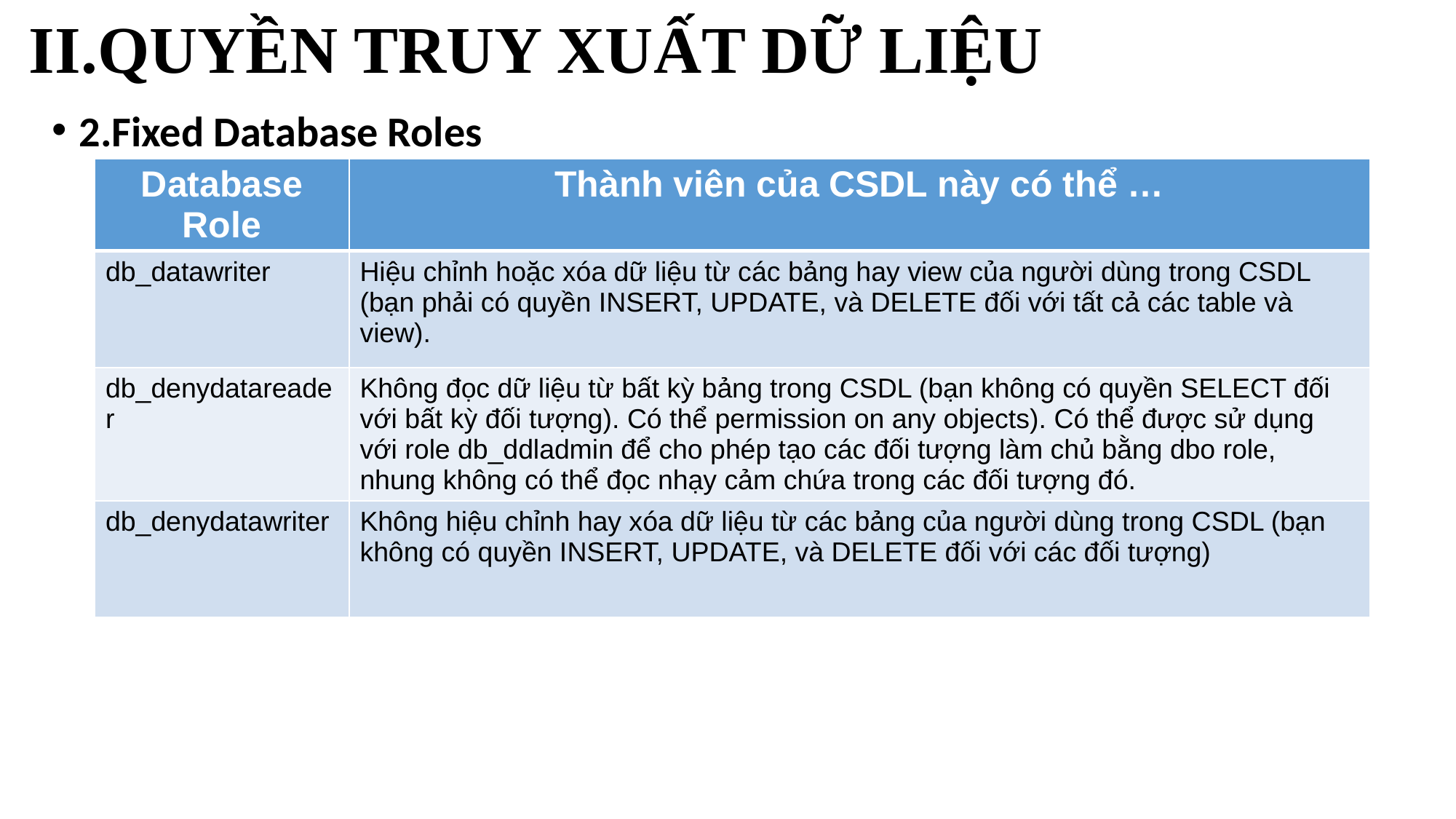

# II.QUYỀN TRUY XUẤT DỮ LIỆU
2.Fixed Database Roles

| Database Role | Thành viên của CSDL này có thể … |
| --- | --- |
| db\_datawriter | Hiệu chỉnh hoặc xóa dữ liệu từ các bảng hay view của người dùng trong CSDL (bạn phải có quyền INSERT, UPDATE, và DELETE đối với tất cả các table và view). |
| db\_denydatareader | Không đọc dữ liệu từ bất kỳ bảng trong CSDL (bạn không có quyền SELECT đối với bất kỳ đối tượng). Có thể permission on any objects). Có thể được sử dụng với role db\_ddladmin để cho phép tạo các đối tượng làm chủ bằng dbo role, nhung không có thể đọc nhạy cảm chứa trong các đối tượng đó. |
| db\_denydatawriter | Không hiệu chỉnh hay xóa dữ liệu từ các bảng của người dùng trong CSDL (bạn không có quyền INSERT, UPDATE, và DELETE đối với các đối tượng) |